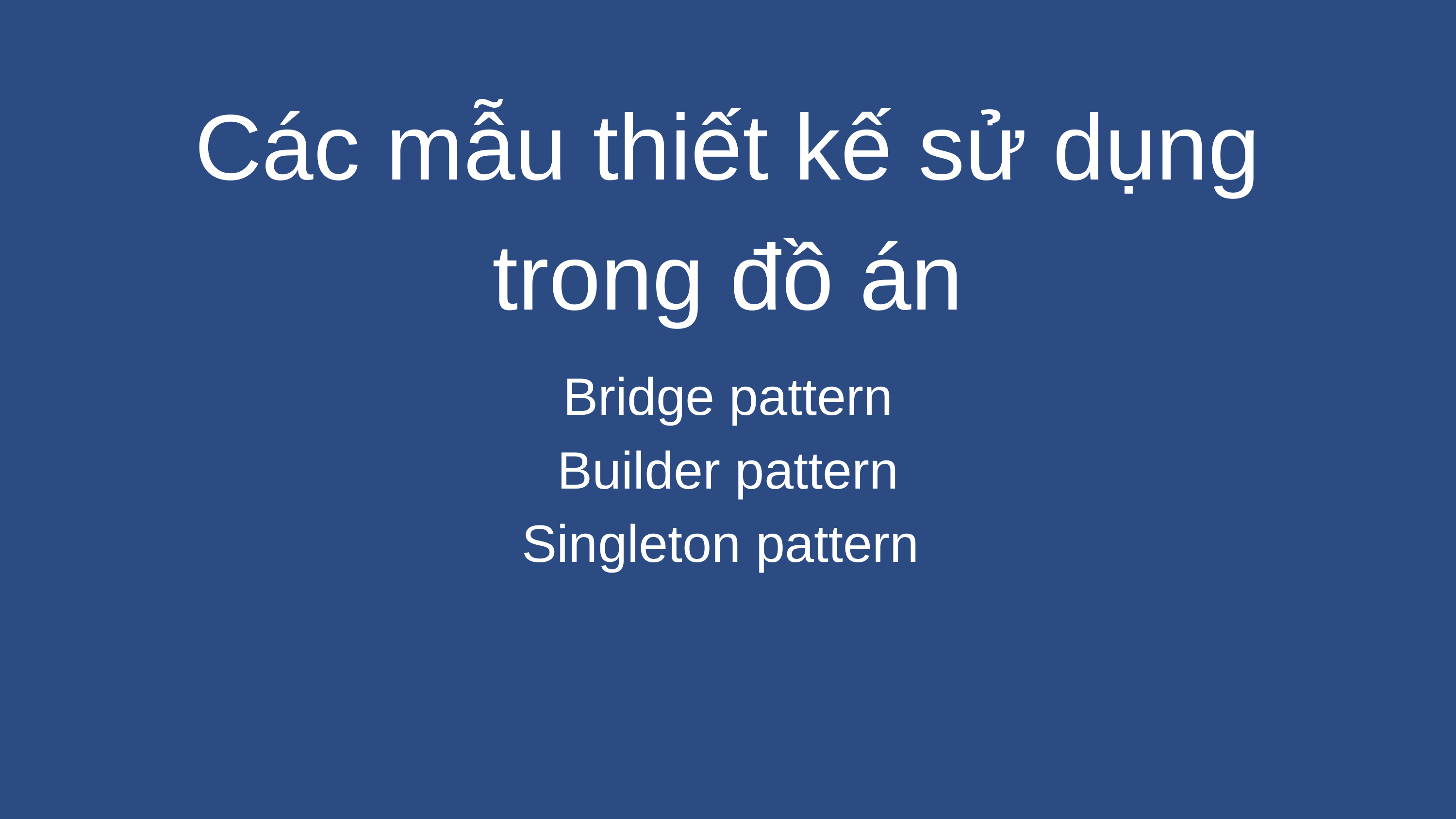

Các mẫu thiết kế sử dụng trong đồ án
Bridge pattern
Builder pattern
Singleton pattern